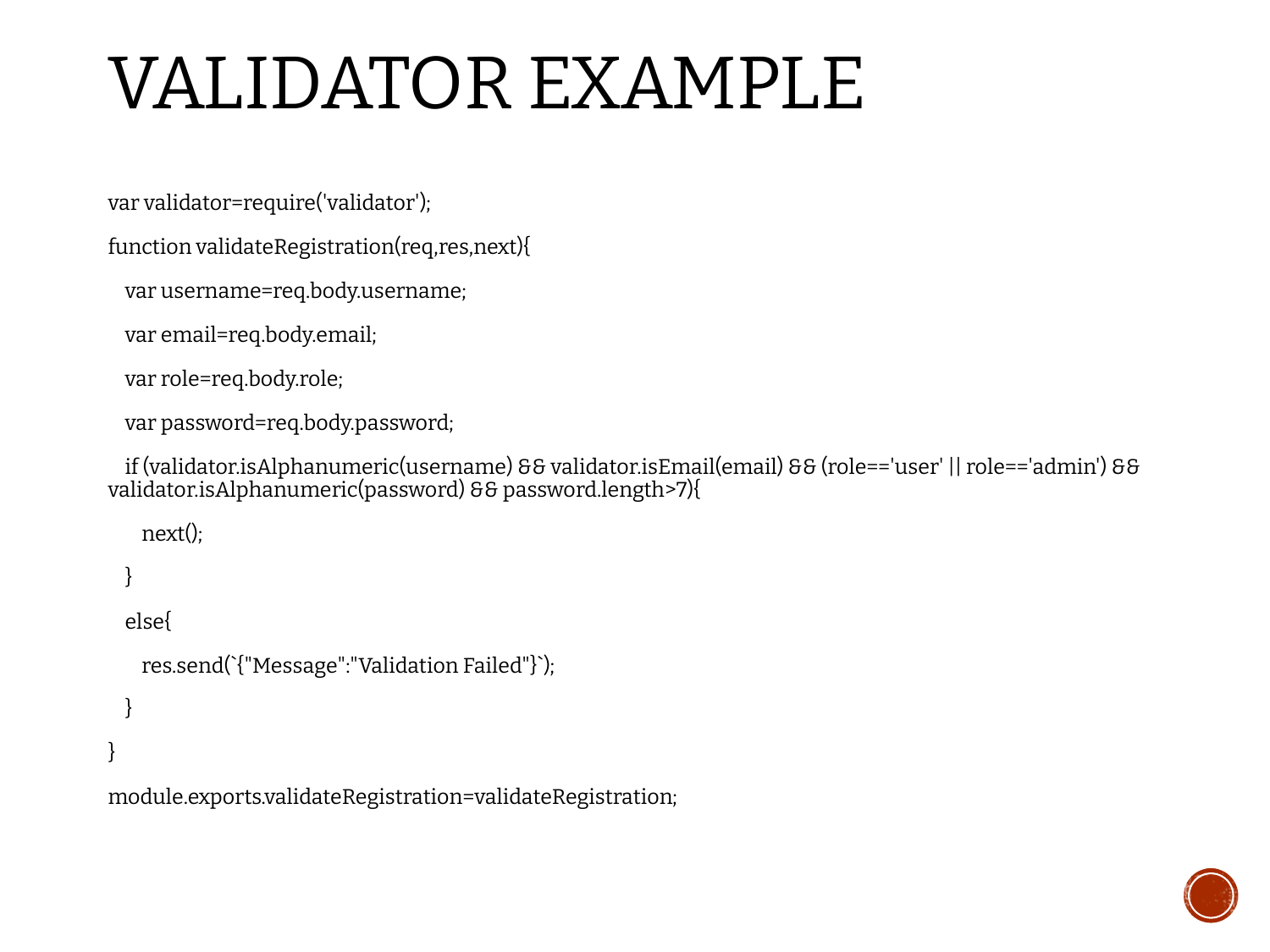

# Validator example
var validator=require('validator');
function validateRegistration(req,res,next){
    var username=req.body.username;
    var email=req.body.email;
    var role=req.body.role;
    var password=req.body.password;
    if (validator.isAlphanumeric(username) && validator.isEmail(email) && (role=='user' || role=='admin') && validator.isAlphanumeric(password) && password.length>7){
        next();
    }
    else{
        res.send(`{"Message":"Validation Failed"}`);
    }
}
module.exports.validateRegistration=validateRegistration;